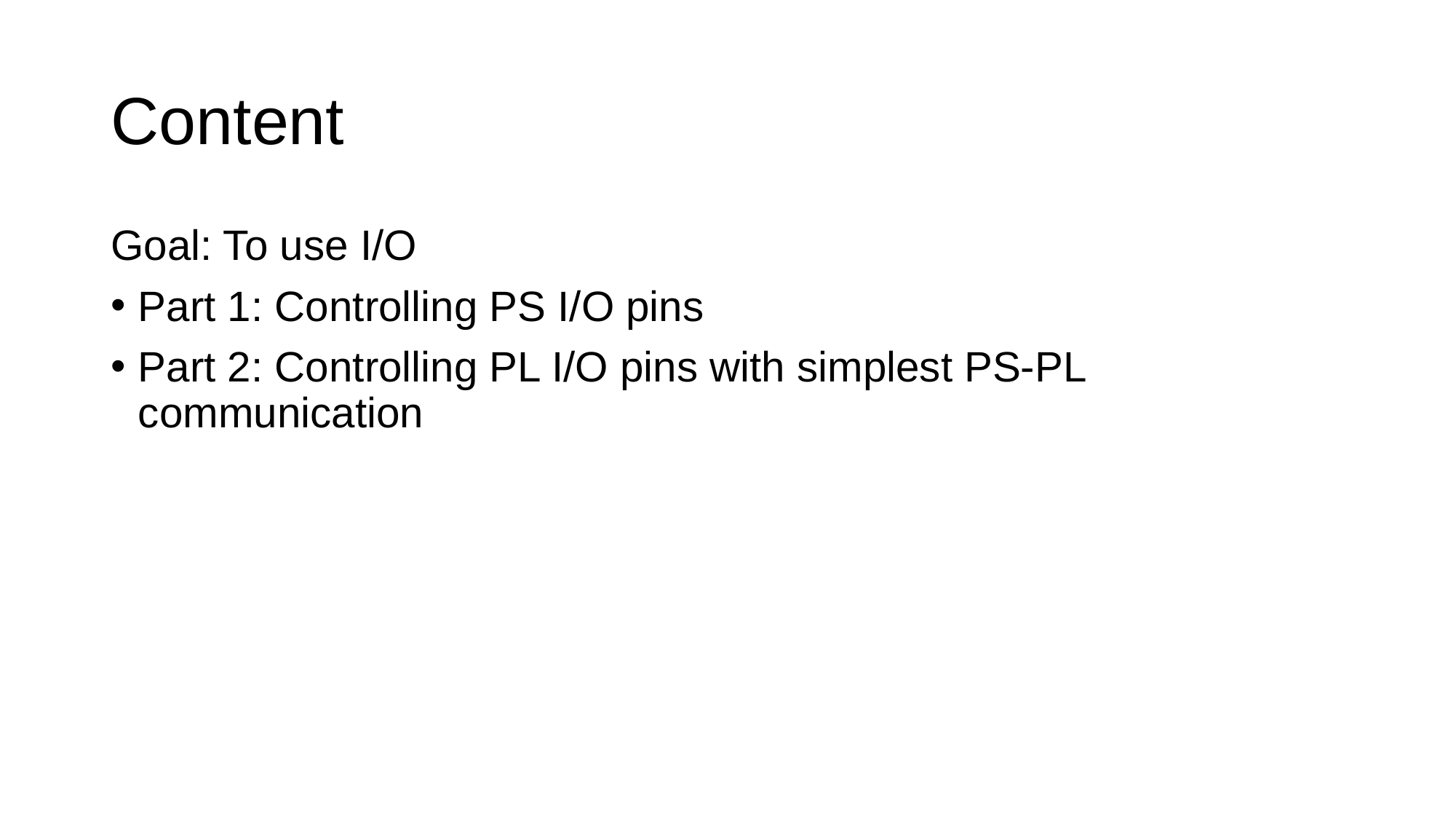

# Content
Goal: To use I/O
Part 1: Controlling PS I/O pins
Part 2: Controlling PL I/O pins with simplest PS-PL communication